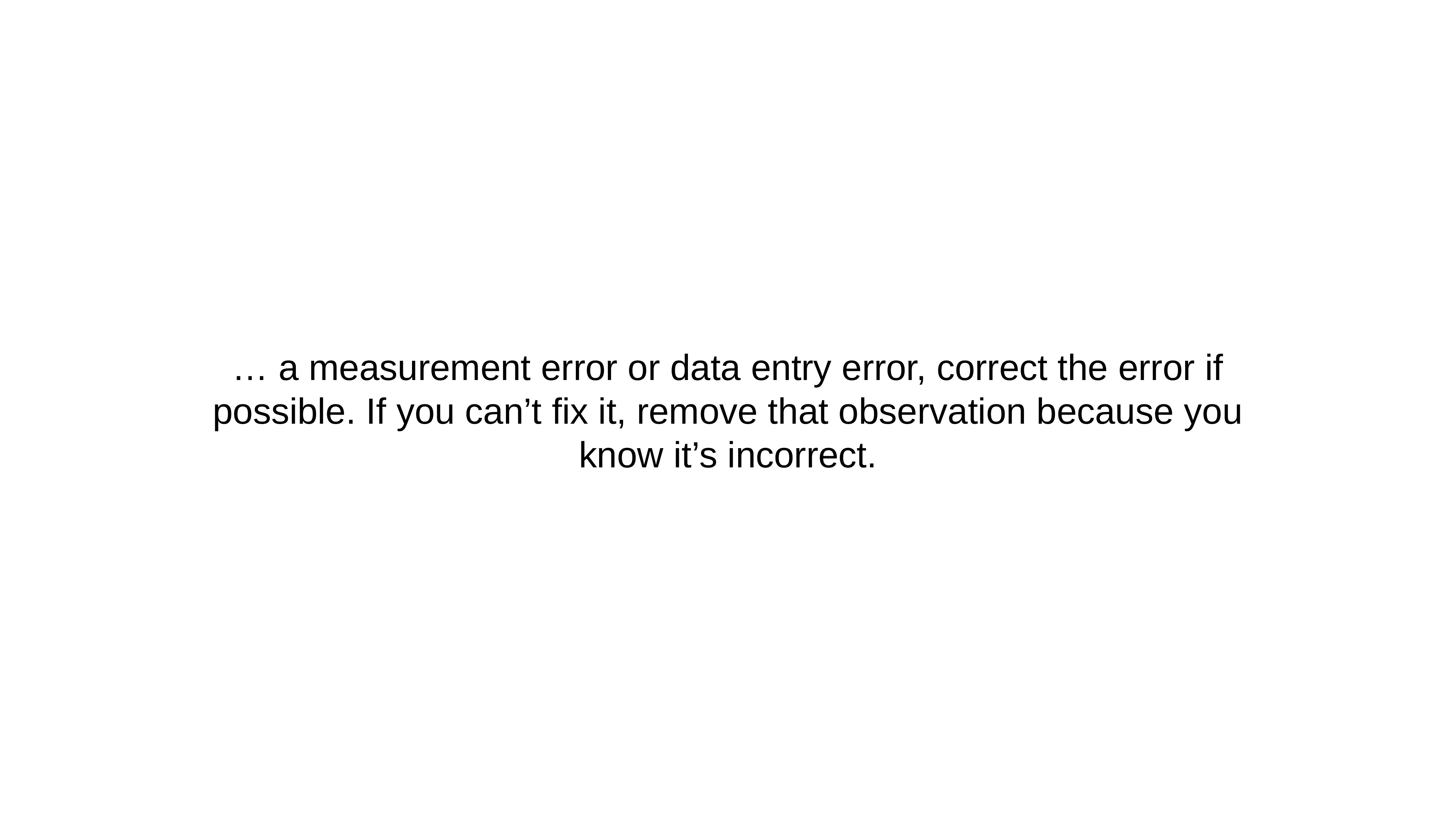

… a measurement error or data entry error, correct the error if possible. If you can’t fix it, remove that observation because you know it’s incorrect.